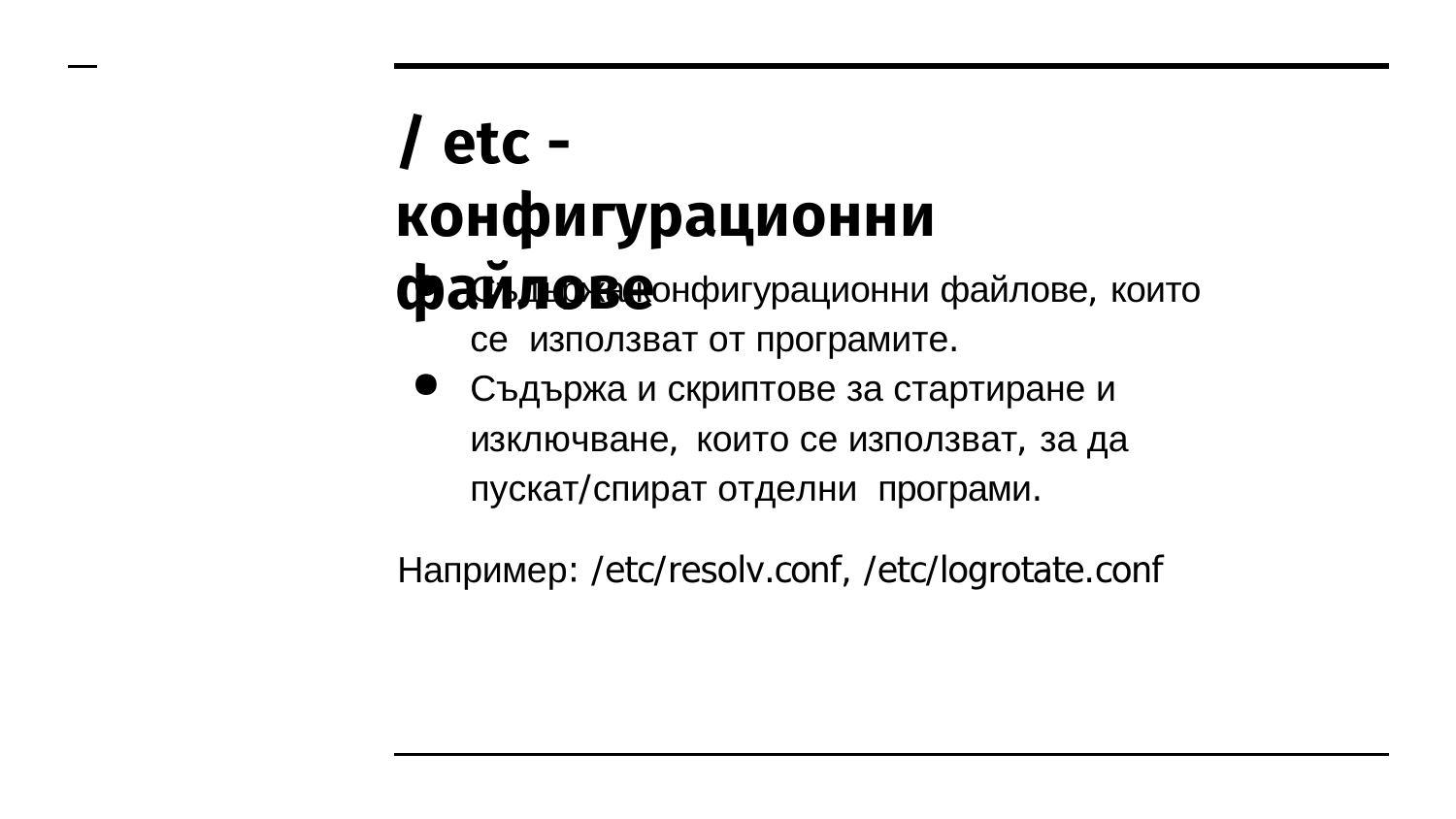

# /etc - конфигурационни  файлове
Съдържа конфигурационни файлове, които се  използват от програмите.
Съдържа и скриптове за стартиране и изключване,  които се използват, за да пускат/спират отделни  програми.
Например: /etc/resolv.conf, /etc/logrotate.conf